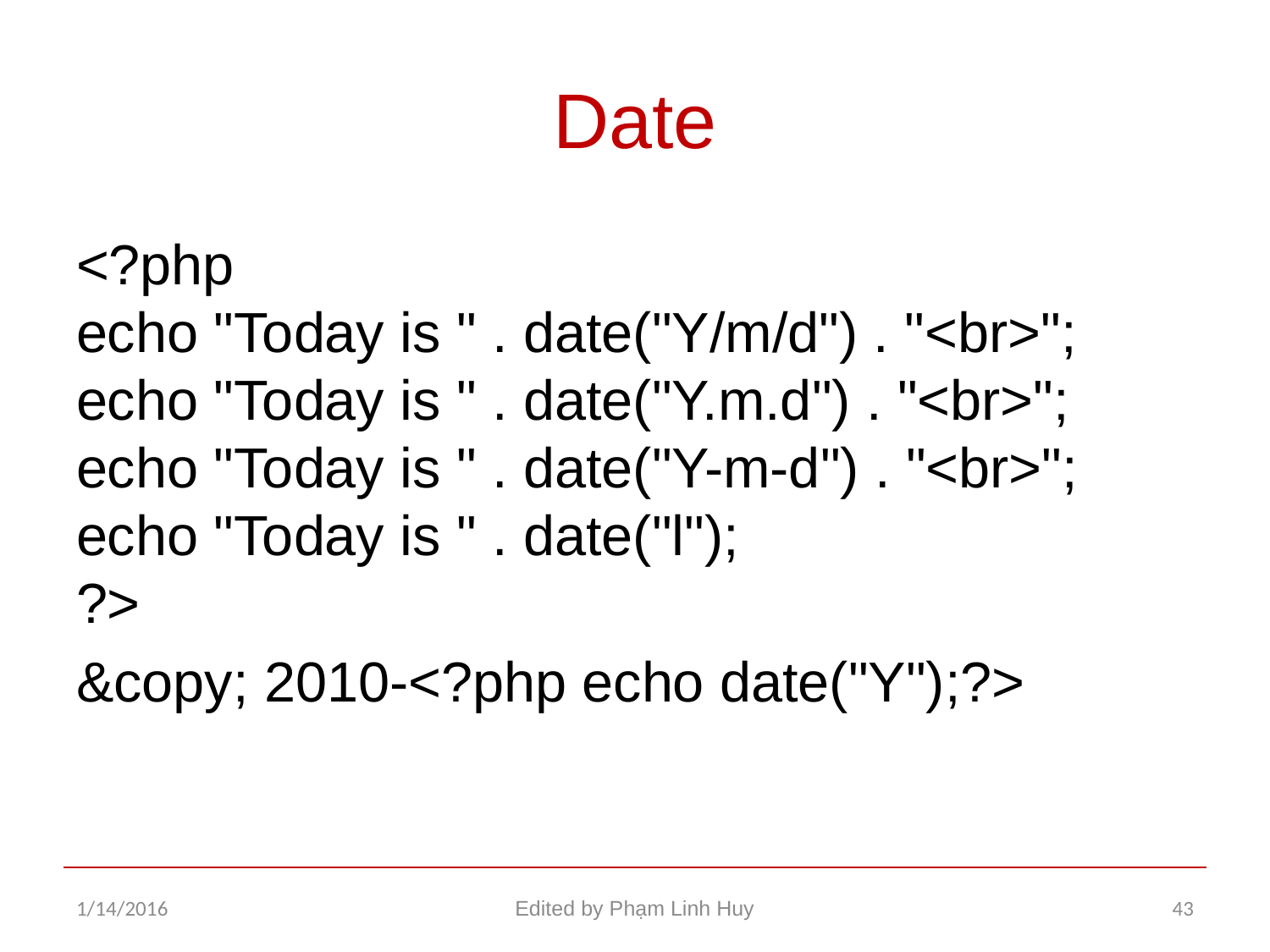

# Date
<?php
echo "Today is " . date("Y/m/d") . "<br>";
echo "Today is " . date("Y.m.d") . "<br>";
echo "Today is " . date("Y-m-d") . "<br>";
echo "Today is " . date("l");
?>
&copy; 2010-<?php echo date("Y");?>
1/14/2016
Edited by Phạm Linh Huy
43